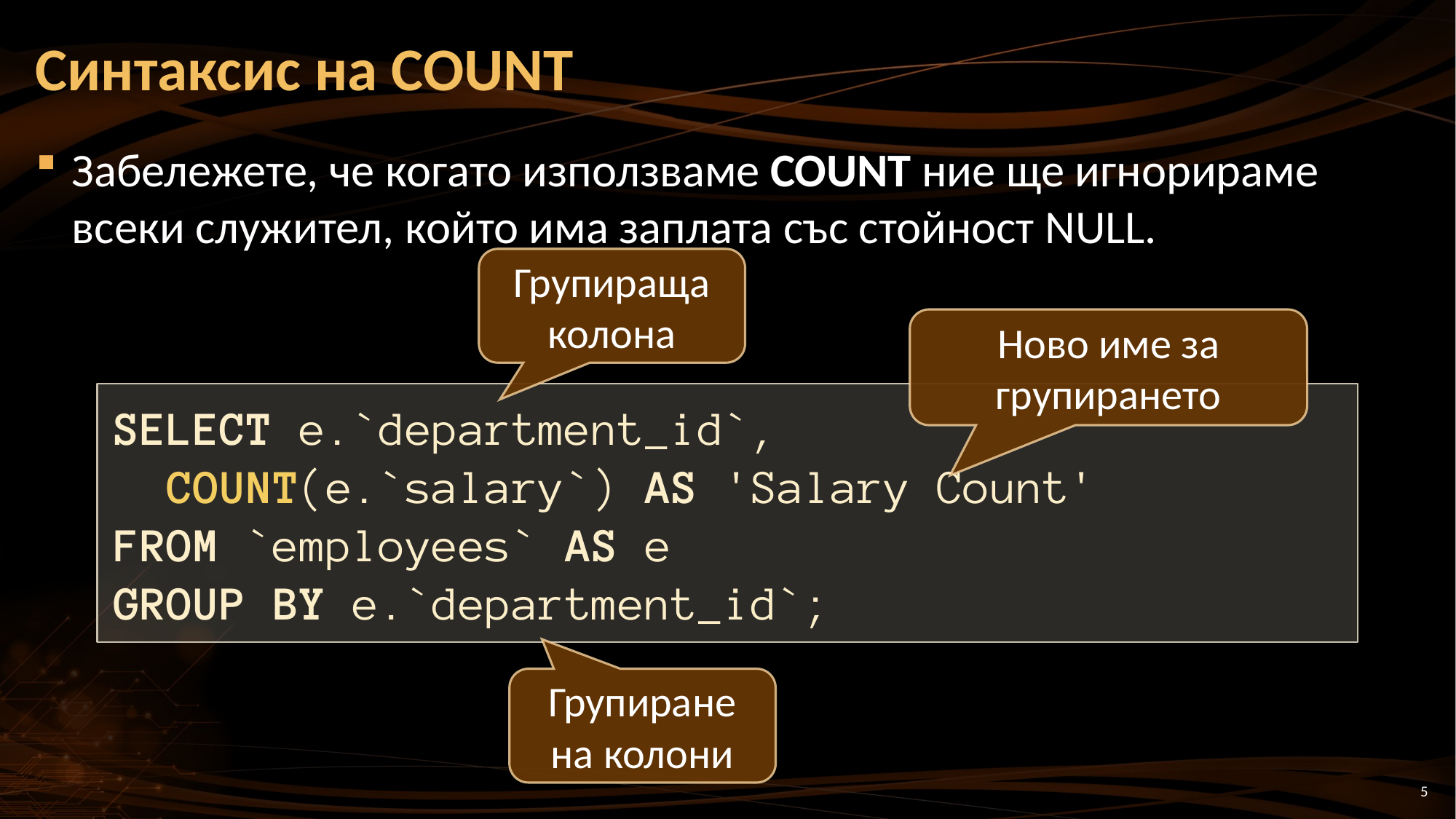

# Синтаксис на COUNT
Забележете, че когато използваме COUNT ние ще игнорираме всеки служител, който има заплата със стойност NULL.
Групираща колона
Ново име за групирането
SELECT e.`department_id`,
  COUNT(e.`salary`) AS 'Salary Count'
FROM `employees` AS e
GROUP BY e.`department_id`;
Групиране на колони
5